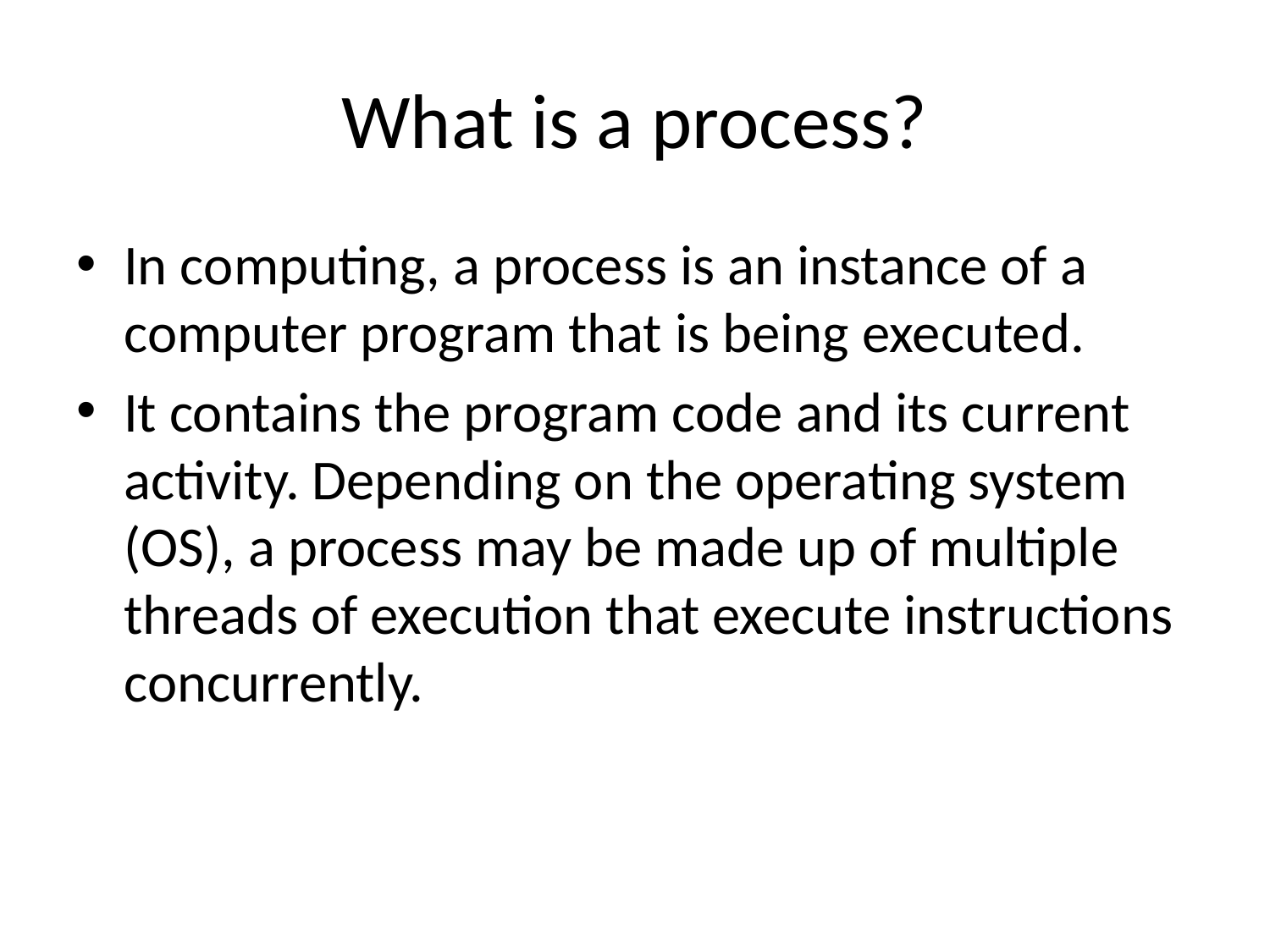

# What is a process?
In computing, a process is an instance of a computer program that is being executed.
It contains the program code and its current activity. Depending on the operating system (OS), a process may be made up of multiple threads of execution that execute instructions concurrently.